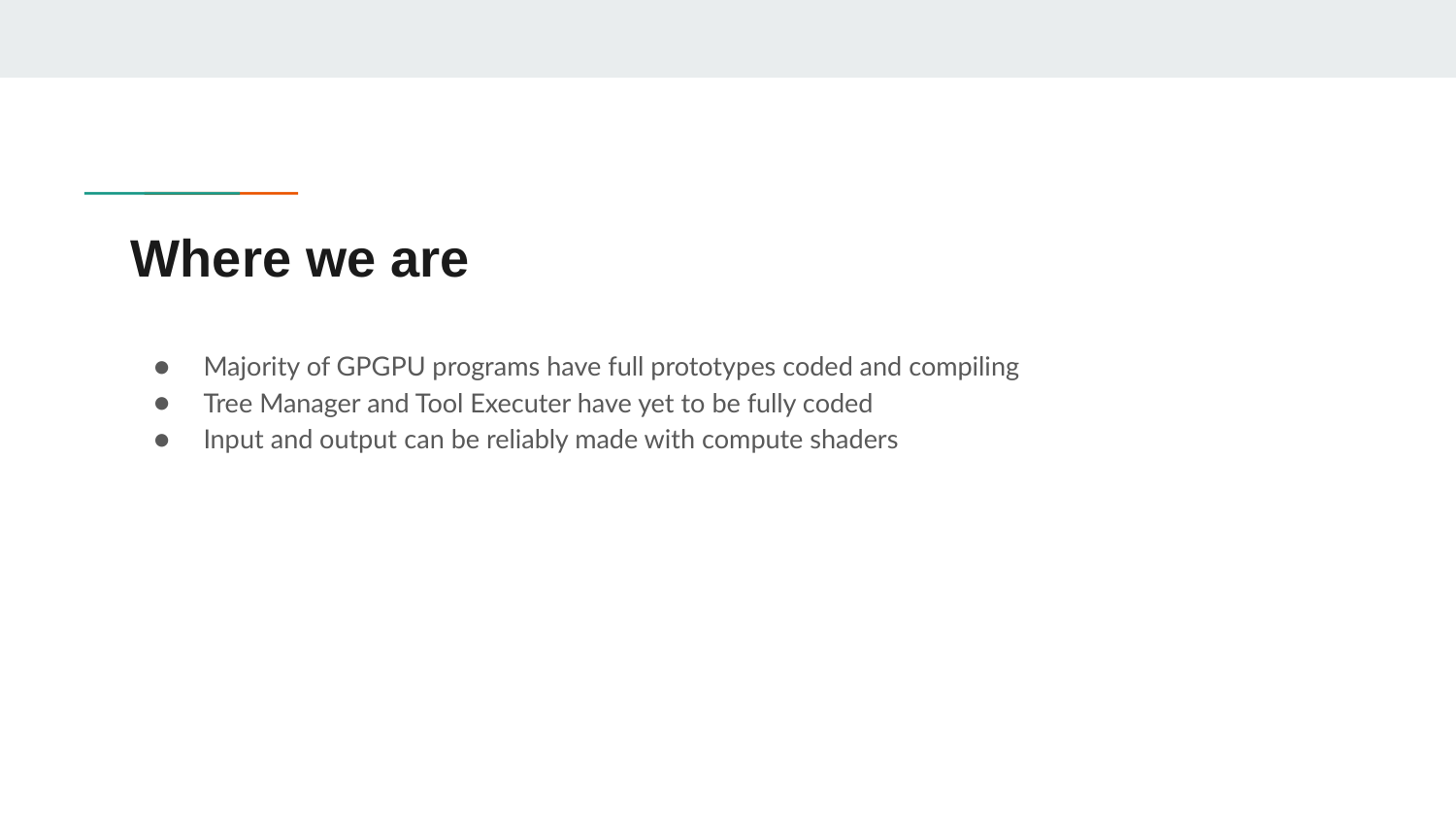

# Where we are
Majority of GPGPU programs have full prototypes coded and compiling
Tree Manager and Tool Executer have yet to be fully coded
Input and output can be reliably made with compute shaders